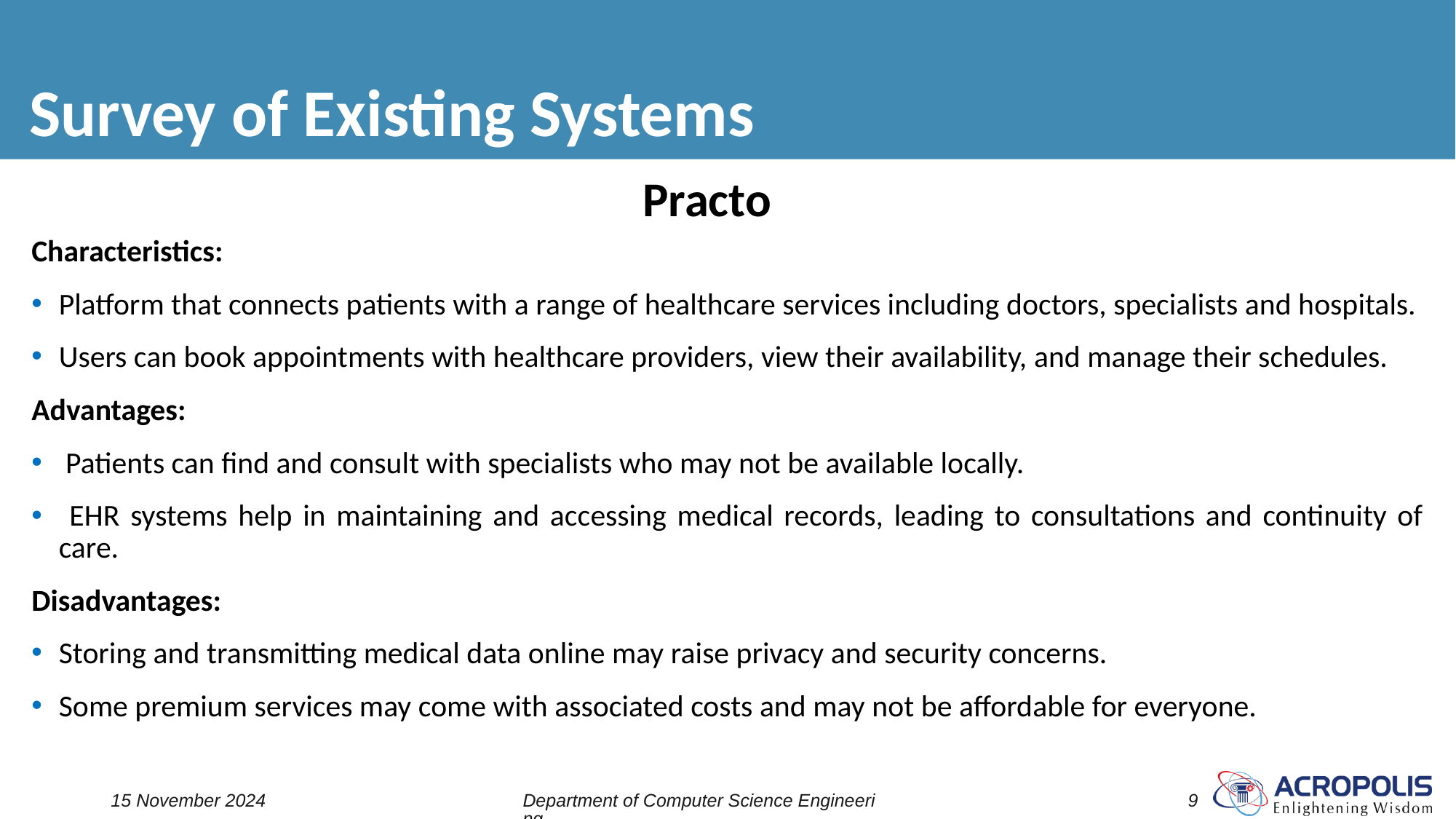

# Survey of Existing Systems
                                                        Practo
Characteristics:
Platform that connects patients with a range of healthcare services including doctors, specialists and hospitals.
Users can book appointments with healthcare providers, view their availability, and manage their schedules.
Advantages:
 Patients can find and consult with specialists who may not be available locally.
 EHR systems help in maintaining and accessing medical records, leading to consultations and continuity of care.
Disadvantages:
Storing and transmitting medical data online may raise privacy and security concerns.
Some premium services may come with associated costs and may not be affordable for everyone.

15 November 2024
Department of Computer Science Engineering
9